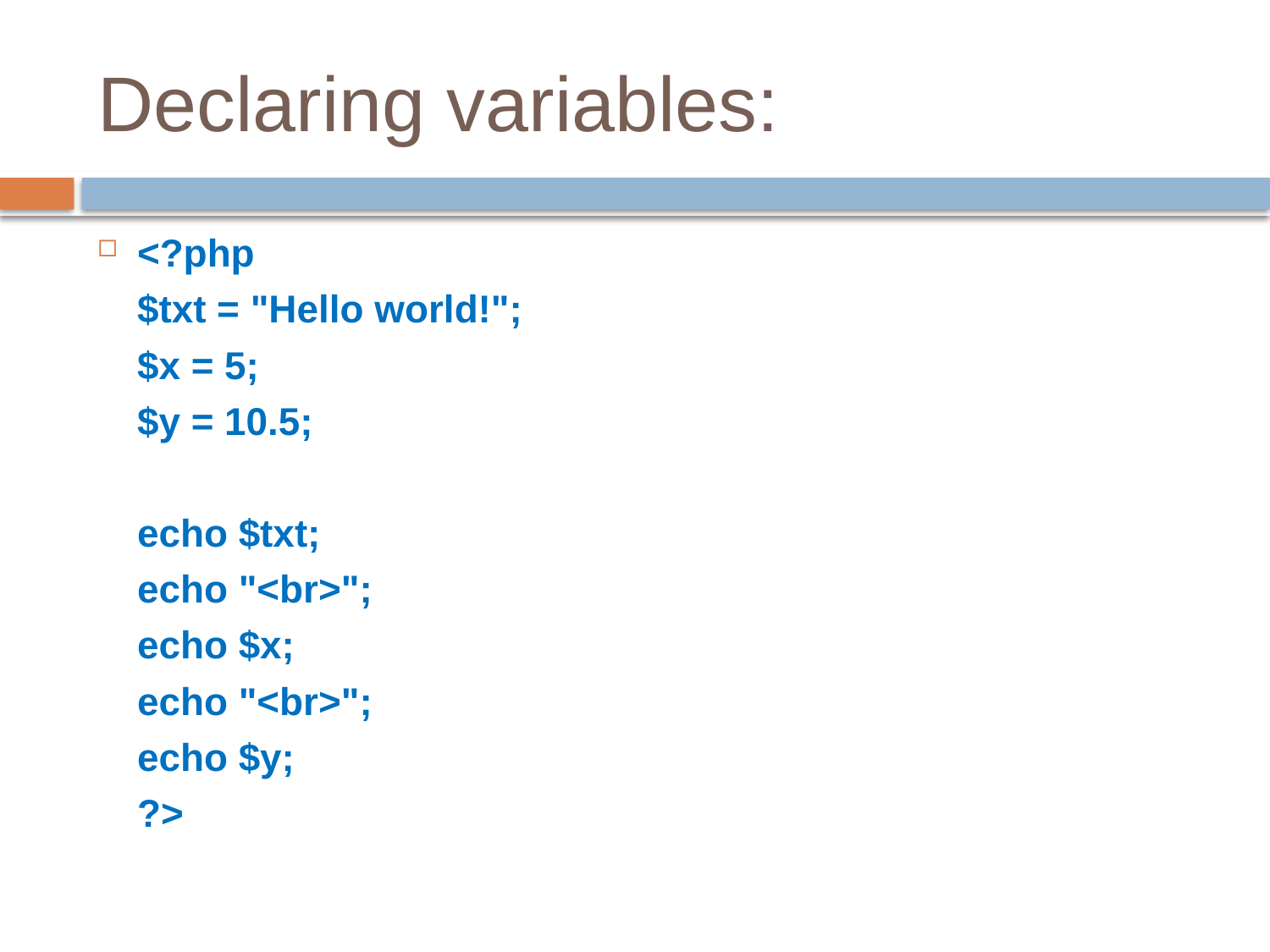

# Declaring variables:
<?php
	$txt = "Hello world!";
	$x = 5;
	$y = 10.5;

	echo $txt;
	echo "<br>";
	echo $x;
	echo "<br>";
	echo $y;
	?>